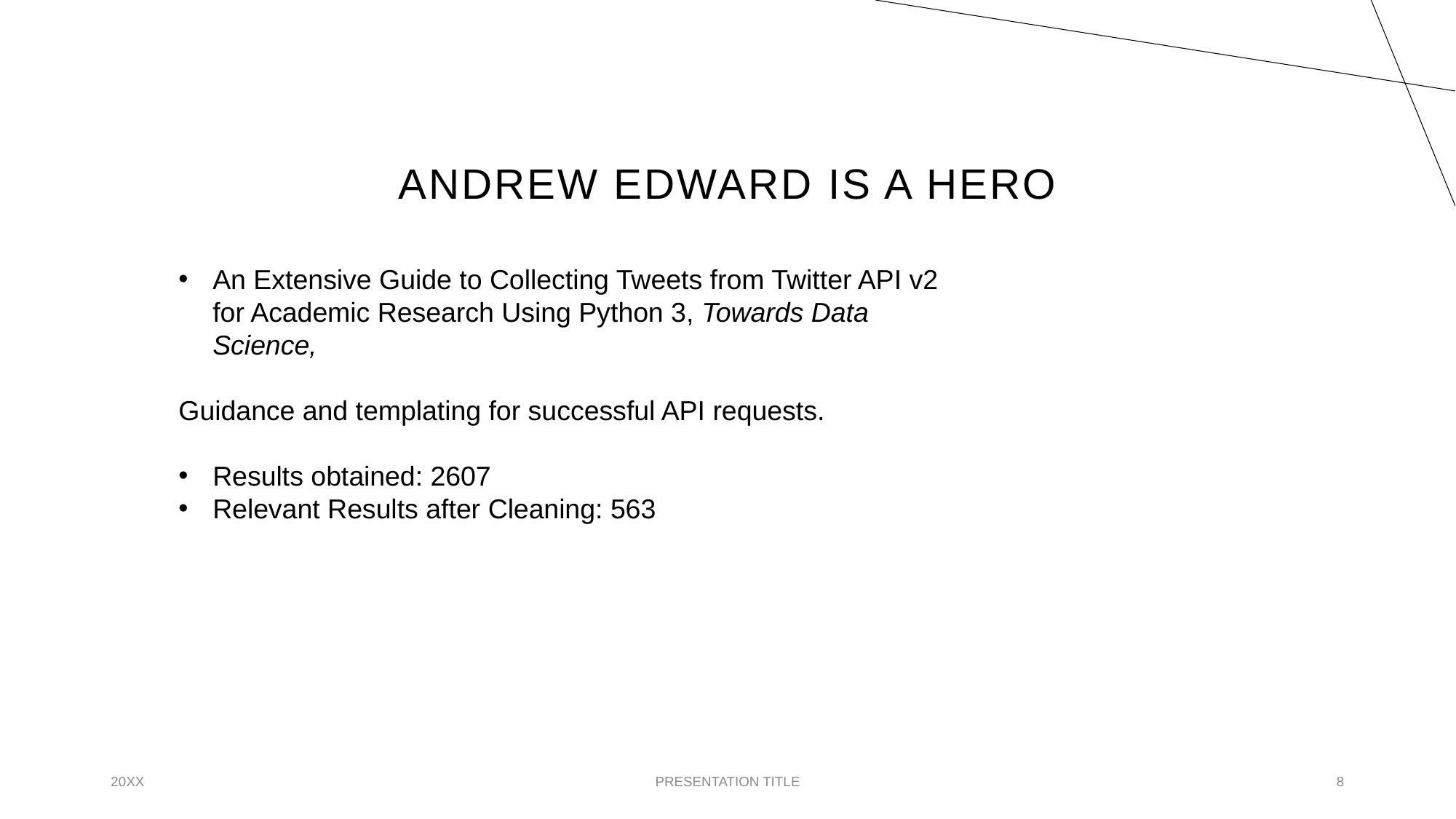

# Andrew Edward is a hero
An Extensive Guide to Collecting Tweets from Twitter API v2 for Academic Research Using Python 3, Towards Data Science,

Guidance and templating for successful API requests.

Results obtained: 2607
Relevant Results after Cleaning: 563
20XX
PRESENTATION TITLE
8